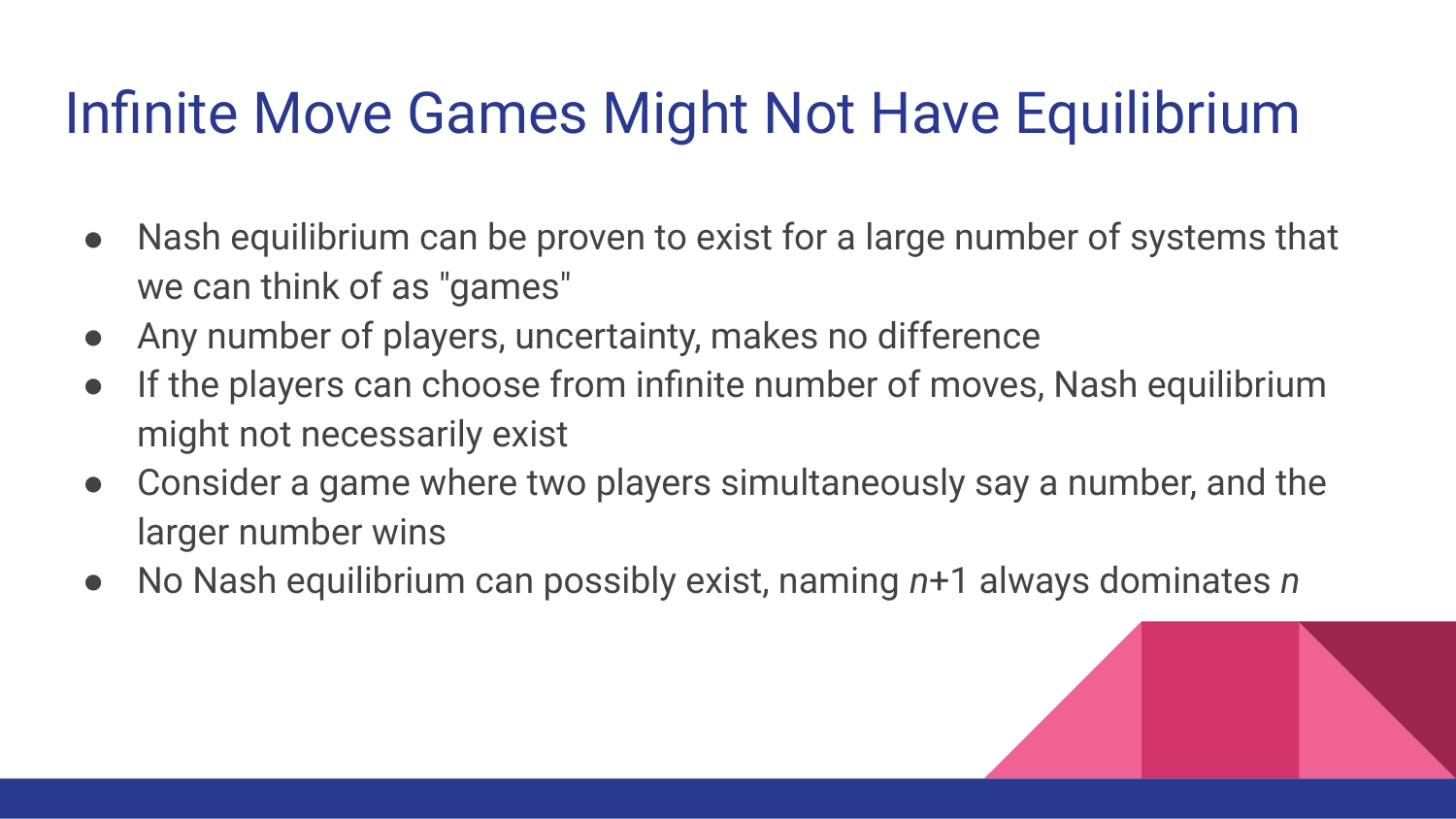

# Infinite Move Games Might Not Have Equilibrium
Nash equilibrium can be proven to exist for a large number of systems that we can think of as "games"
Any number of players, uncertainty, makes no difference
If the players can choose from infinite number of moves, Nash equilibrium might not necessarily exist
Consider a game where two players simultaneously say a number, and the larger number wins
No Nash equilibrium can possibly exist, naming n+1 always dominates n